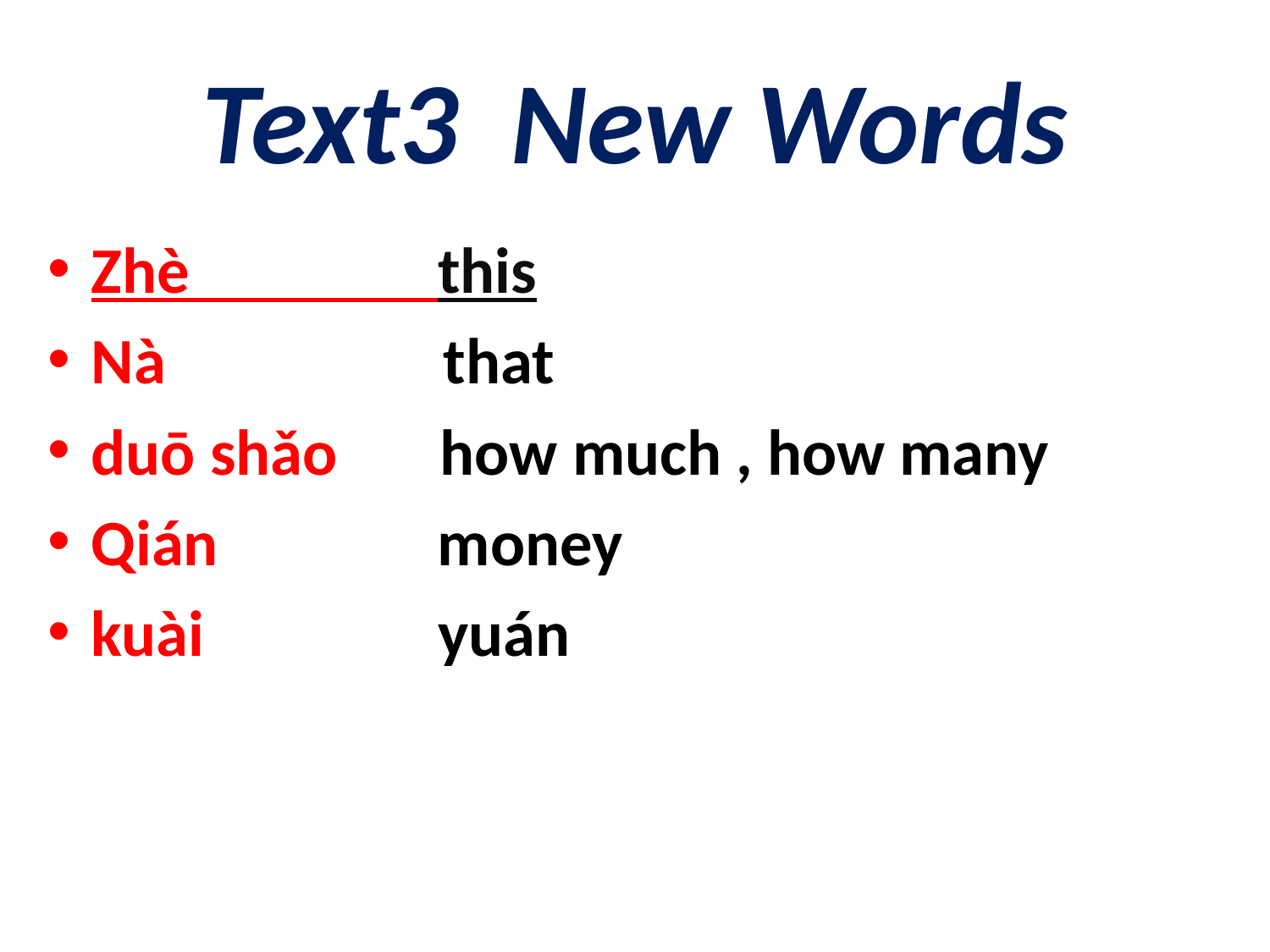

# Text3  New Words
Zhè                 this
Nà                   that
duō shǎo       how much , how many
Qián               money
kuài                yuán